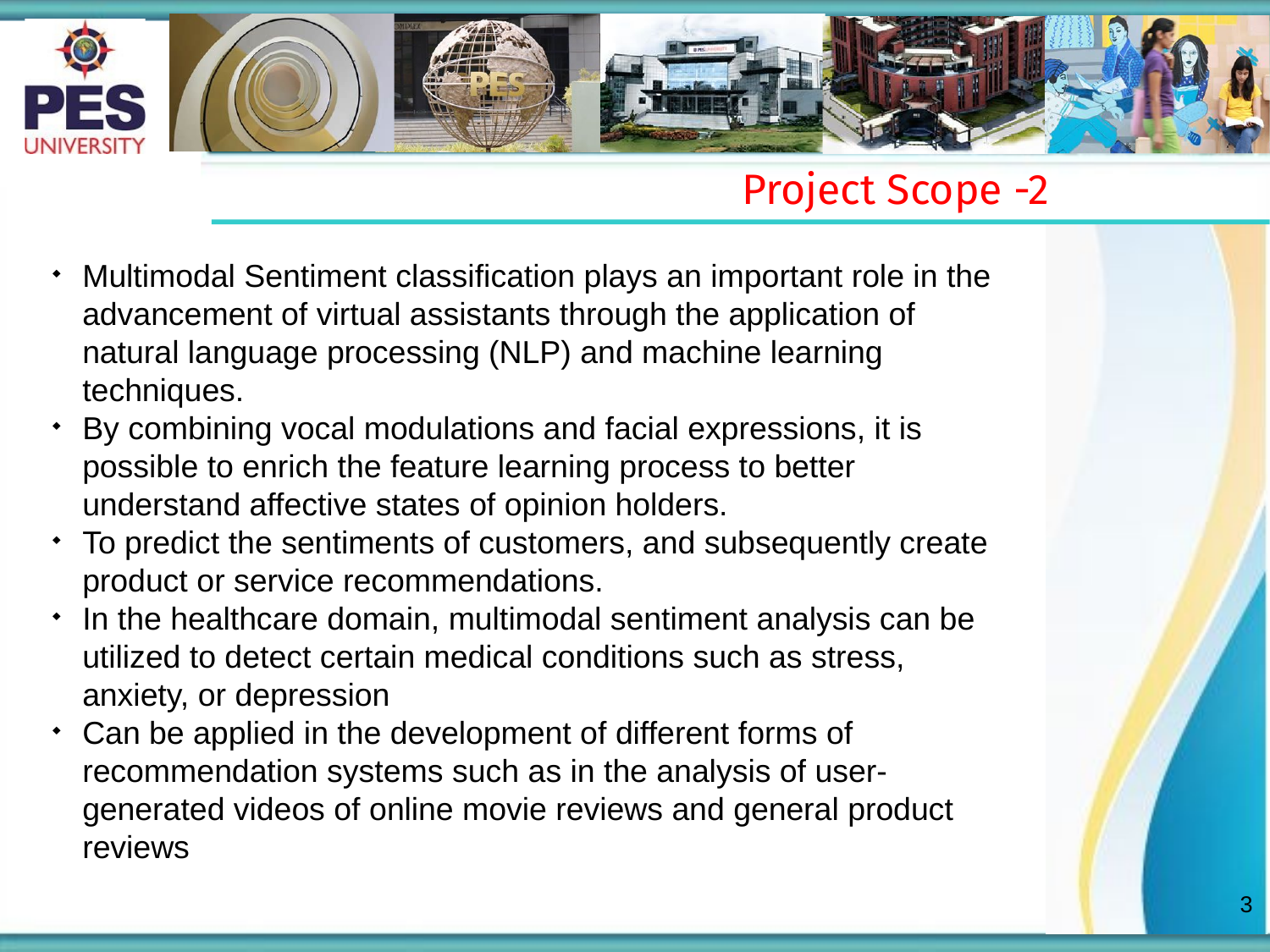

Project Scope -2
Multimodal Sentiment classification plays an important role in the advancement of virtual assistants through the application of natural language processing (NLP) and machine learning techniques.
By combining vocal modulations and facial expressions, it is possible to enrich the feature learning process to better understand affective states of opinion holders.
To predict the sentiments of customers, and subsequently create product or service recommendations.
In the healthcare domain, multimodal sentiment analysis can be utilized to detect certain medical conditions such as stress, anxiety, or depression
Can be applied in the development of different forms of recommendation systems such as in the analysis of user-generated videos of online movie reviews and general product reviews
3